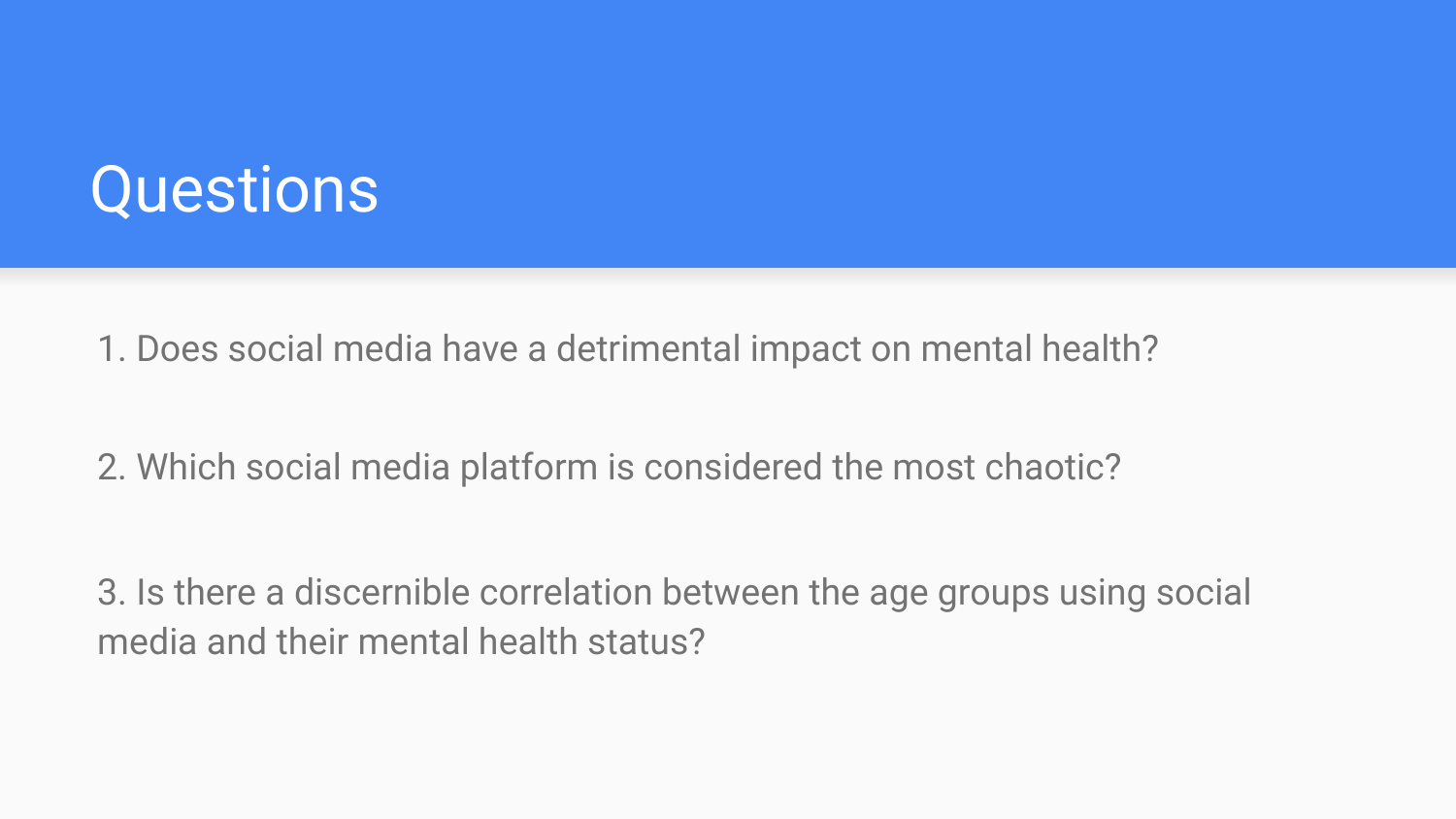

# Questions
1. Does social media have a detrimental impact on mental health?
2. Which social media platform is considered the most chaotic?
3. Is there a discernible correlation between the age groups using social media and their mental health status?